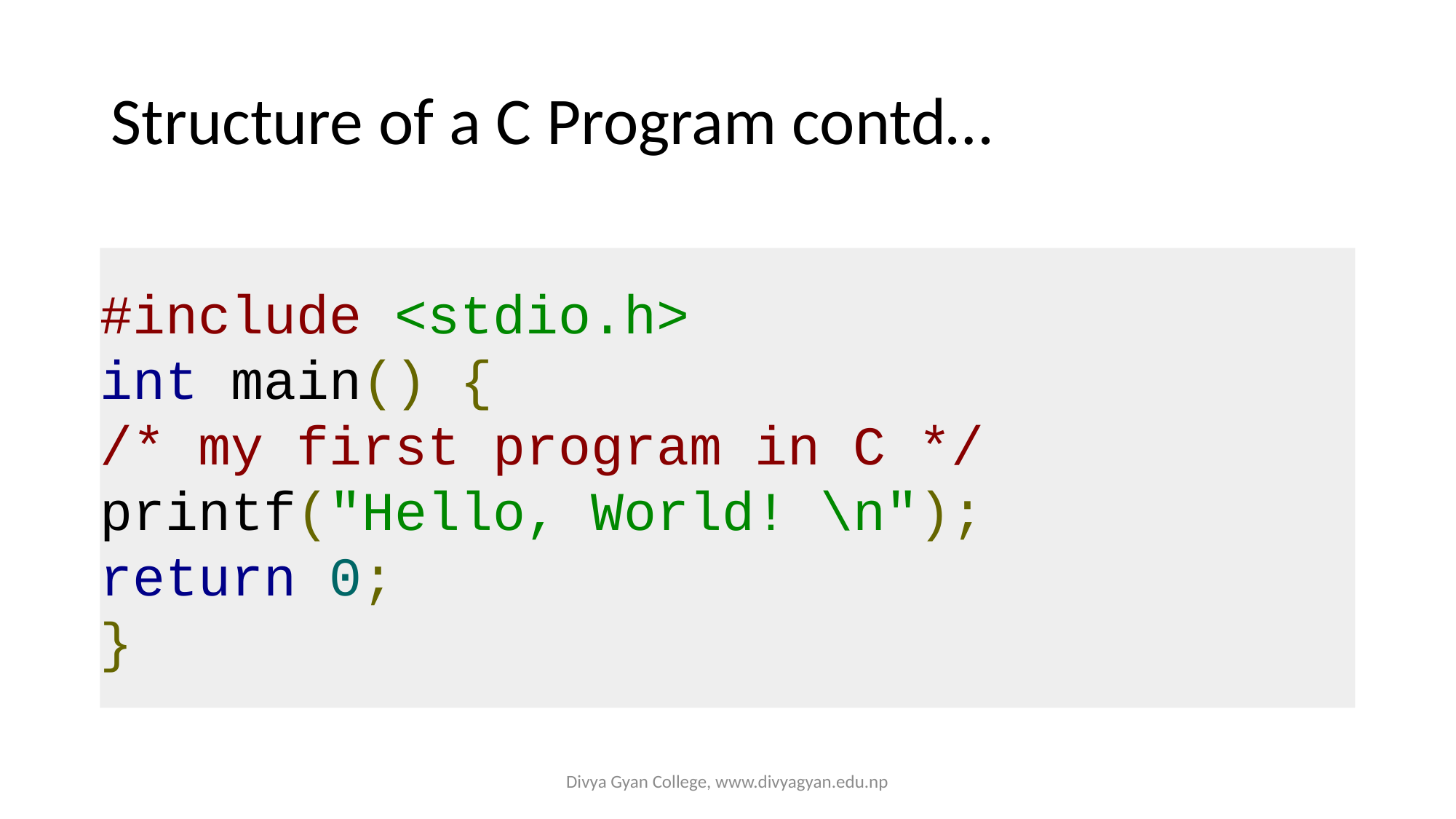

# Structure of a C Program contd…
#include <stdio.h>
int main() {
/* my first program in C */ printf("Hello, World! \n");
return 0;
}
Divya Gyan College, www.divyagyan.edu.np